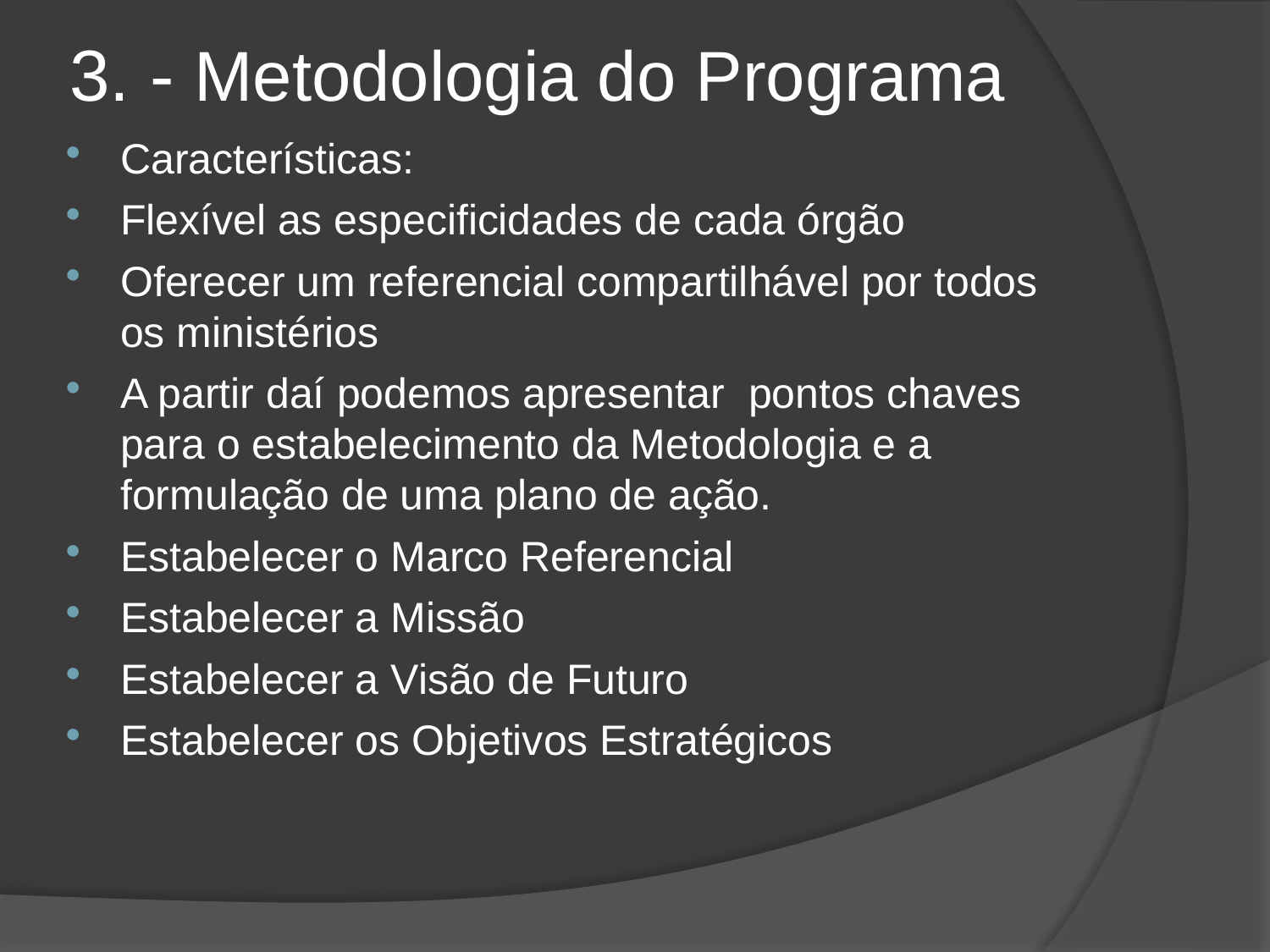

3. - Metodologia do Programa
Características:
Flexível as especificidades de cada órgão
Oferecer um referencial compartilhável por todos os ministérios
A partir daí podemos apresentar  pontos chaves para o estabelecimento da Metodologia e a formulação de uma plano de ação.
Estabelecer o Marco Referencial
Estabelecer a Missão
Estabelecer a Visão de Futuro
Estabelecer os Objetivos Estratégicos